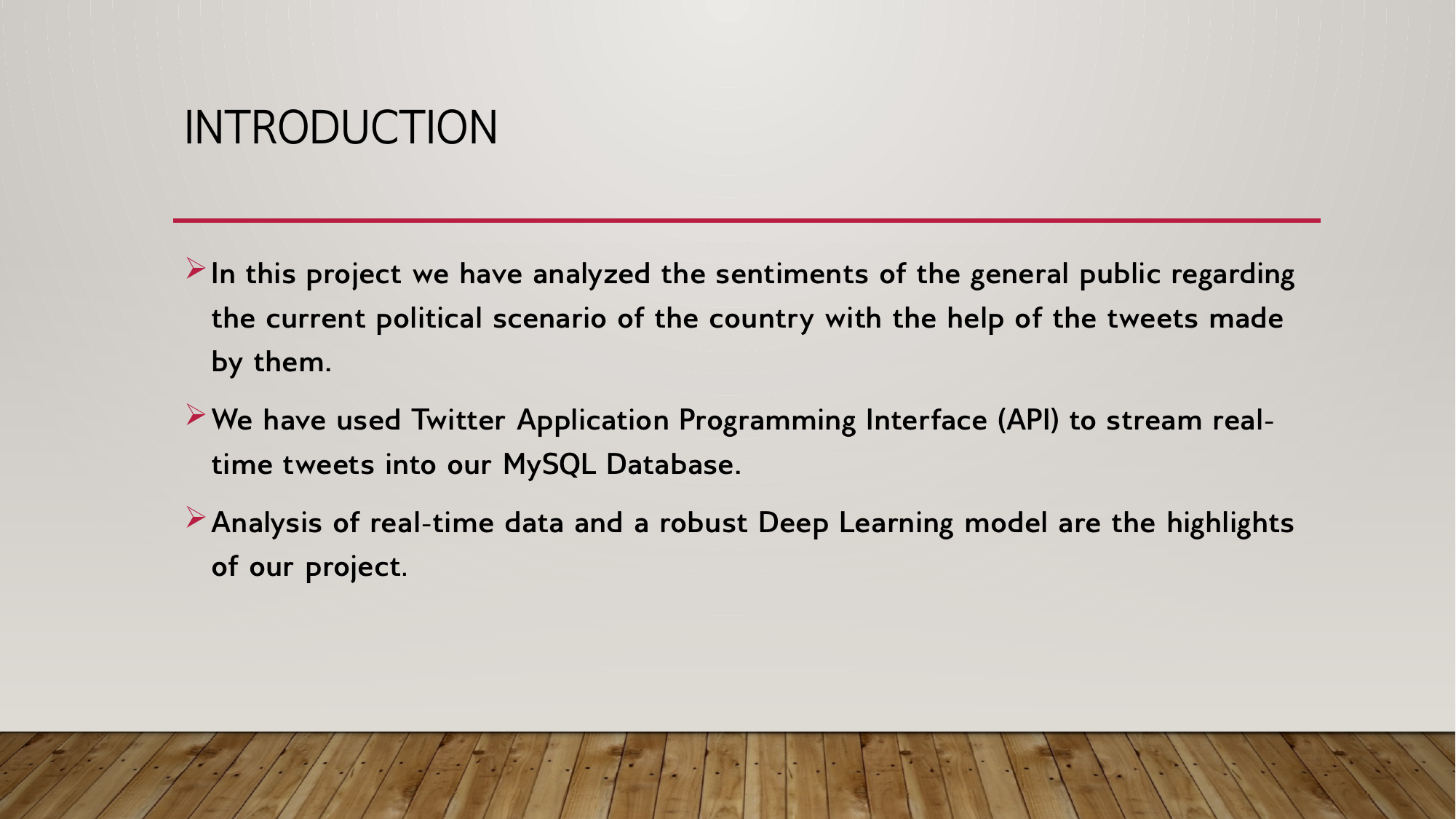

# Introduction
In this project we have analyzed the sentiments of the general public regarding the current political scenario of the country with the help of the tweets made by them.
We have used Twitter Application Programming Interface (API) to stream real-time tweets into our MySQL Database.
Analysis of real-time data and a robust Deep Learning model are the highlights of our project.